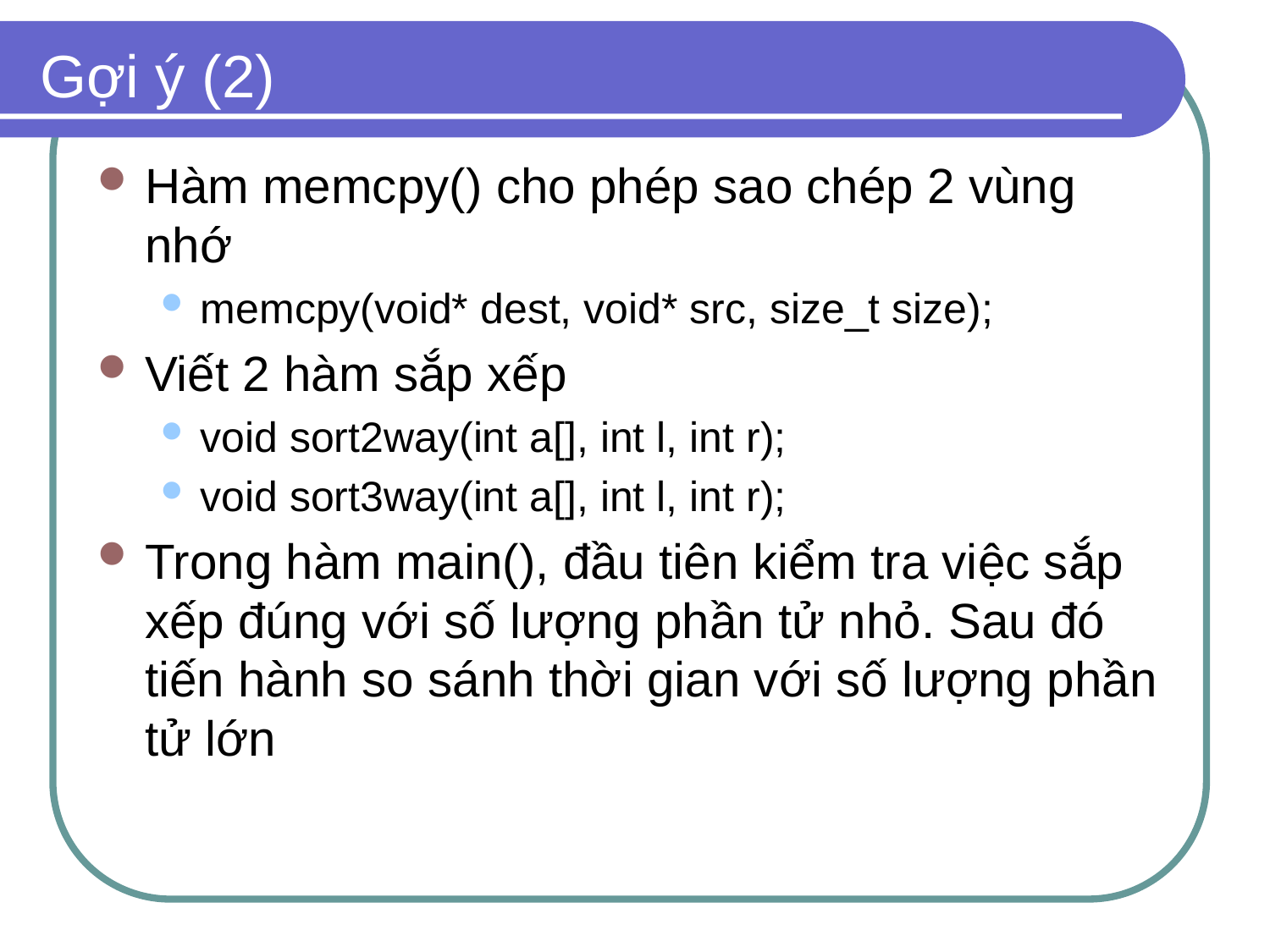

# Gợi ý (2)
Hàm memcpy() cho phép sao chép 2 vùng nhớ
memcpy(void* dest, void* src, size_t size);
Viết 2 hàm sắp xếp
void sort2way(int a[], int l, int r);
void sort3way(int a[], int l, int r);
Trong hàm main(), đầu tiên kiểm tra việc sắp xếp đúng với số lượng phần tử nhỏ. Sau đó tiến hành so sánh thời gian với số lượng phần tử lớn